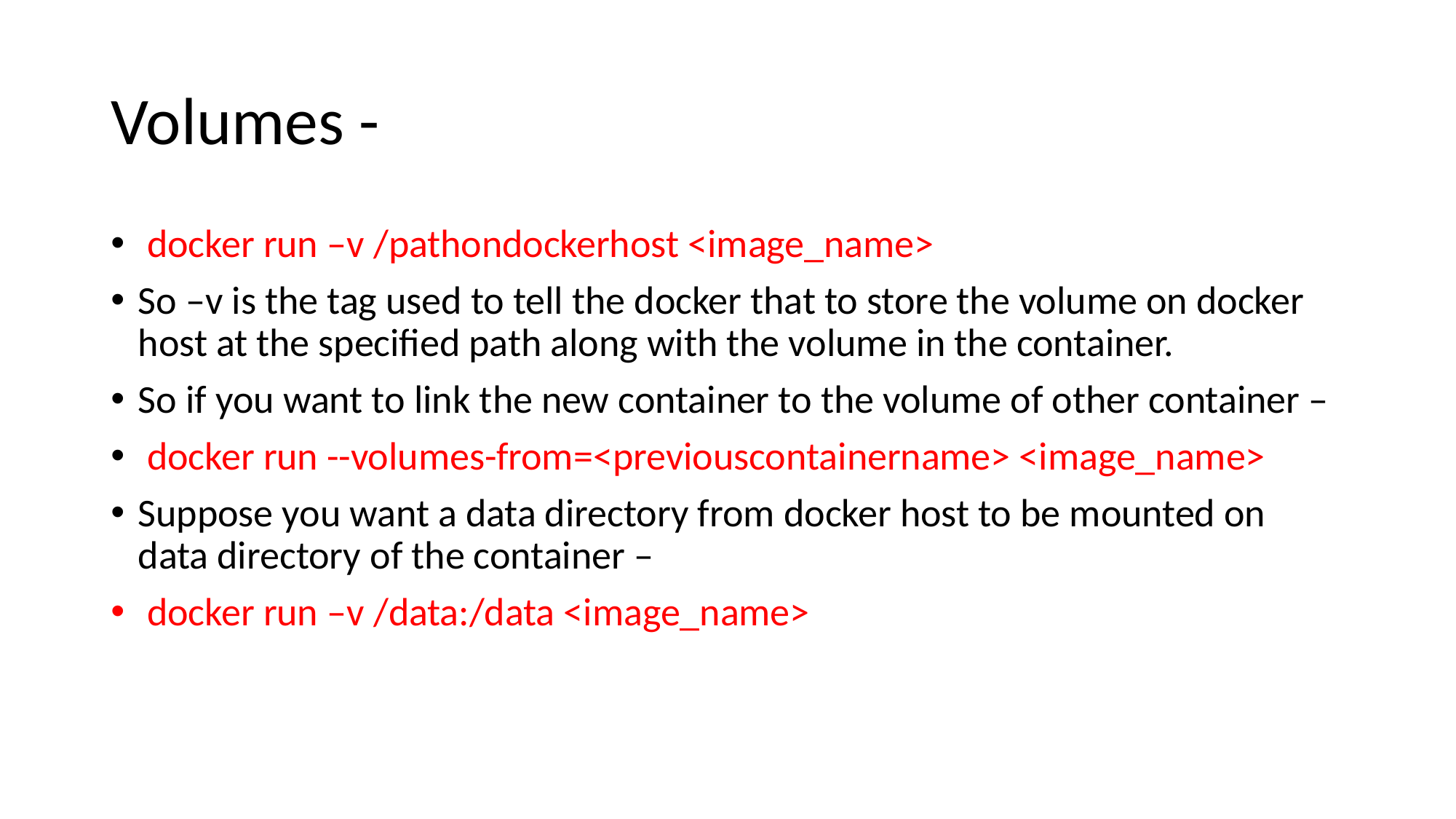

# Volumes -
 docker run –v /pathondockerhost <image_name>
So –v is the tag used to tell the docker that to store the volume on docker host at the specified path along with the volume in the container.
So if you want to link the new container to the volume of other container –
 docker run --volumes-from=<previouscontainername> <image_name>
Suppose you want a data directory from docker host to be mounted on data directory of the container –
 docker run –v /data:/data <image_name>